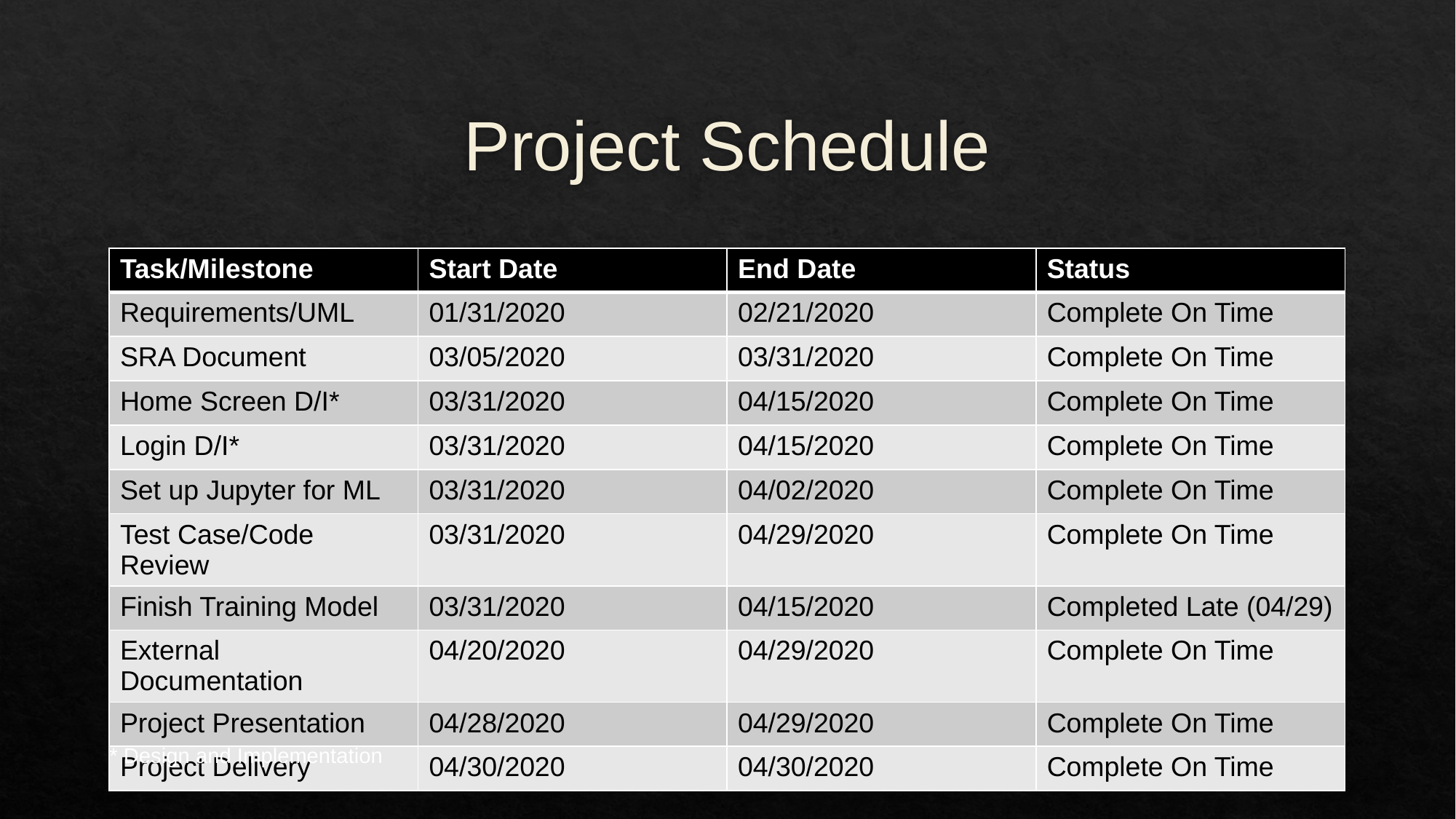

# Project Schedule
| Task/Milestone | Start Date | End Date | Status |
| --- | --- | --- | --- |
| Requirements/UML | 01/31/2020 | 02/21/2020 | Complete On Time |
| SRA Document | 03/05/2020 | 03/31/2020 | Complete On Time |
| Home Screen D/I\* | 03/31/2020 | 04/15/2020 | Complete On Time |
| Login D/I\* | 03/31/2020 | 04/15/2020 | Complete On Time |
| Set up Jupyter for ML | 03/31/2020 | 04/02/2020 | Complete On Time |
| Test Case/Code Review | 03/31/2020 | 04/29/2020 | Complete On Time |
| Finish Training Model | 03/31/2020 | 04/15/2020 | Completed Late (04/29) |
| External Documentation | 04/20/2020 | 04/29/2020 | Complete On Time |
| Project Presentation | 04/28/2020 | 04/29/2020 | Complete On Time |
| Project Delivery | 04/30/2020 | 04/30/2020 | Complete On Time |
* Design and Implementation